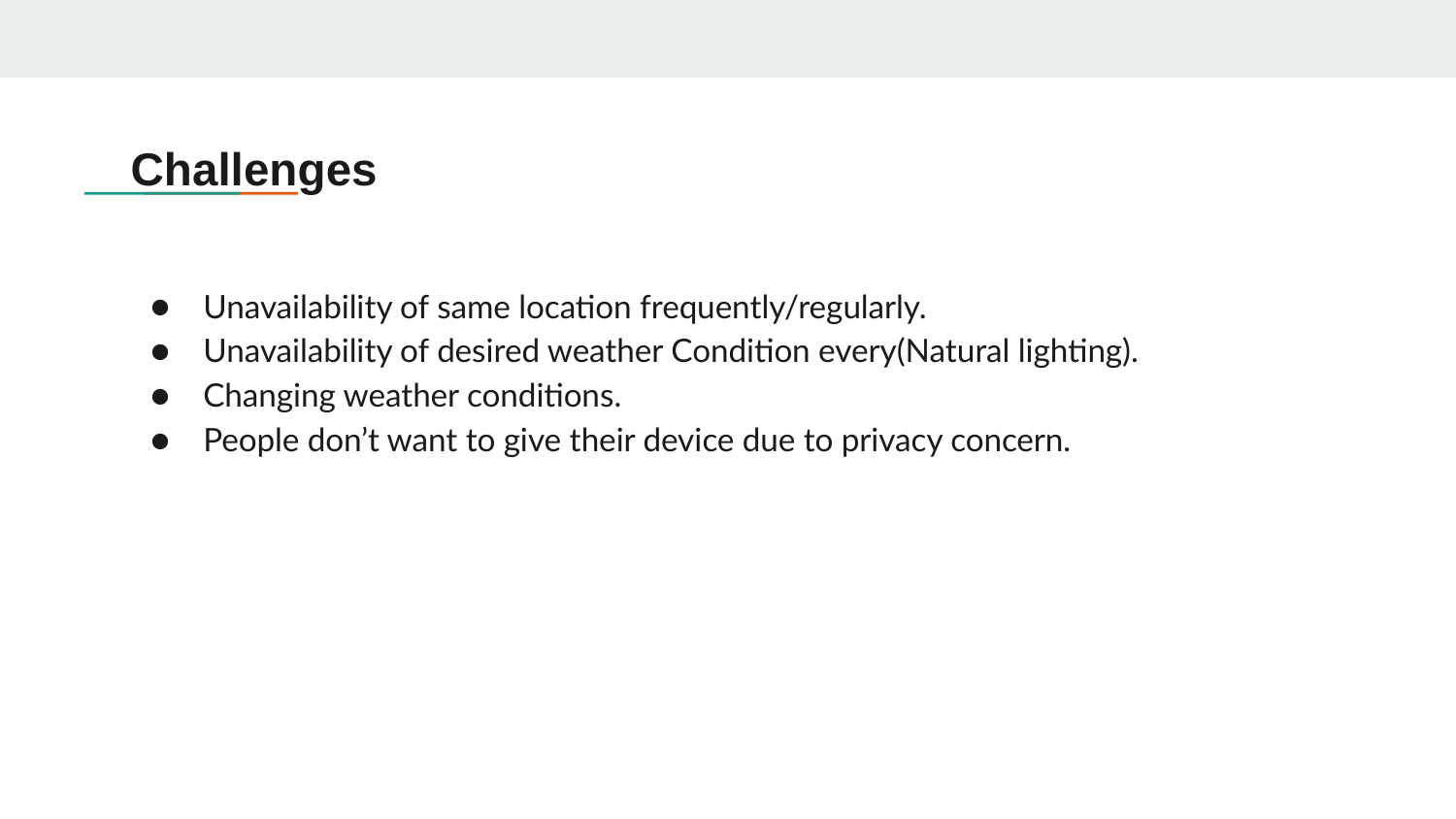

# Challenges
Unavailability of same location frequently/regularly.
Unavailability of desired weather Condition every(Natural lighting).
Changing weather conditions.
People don’t want to give their device due to privacy concern.